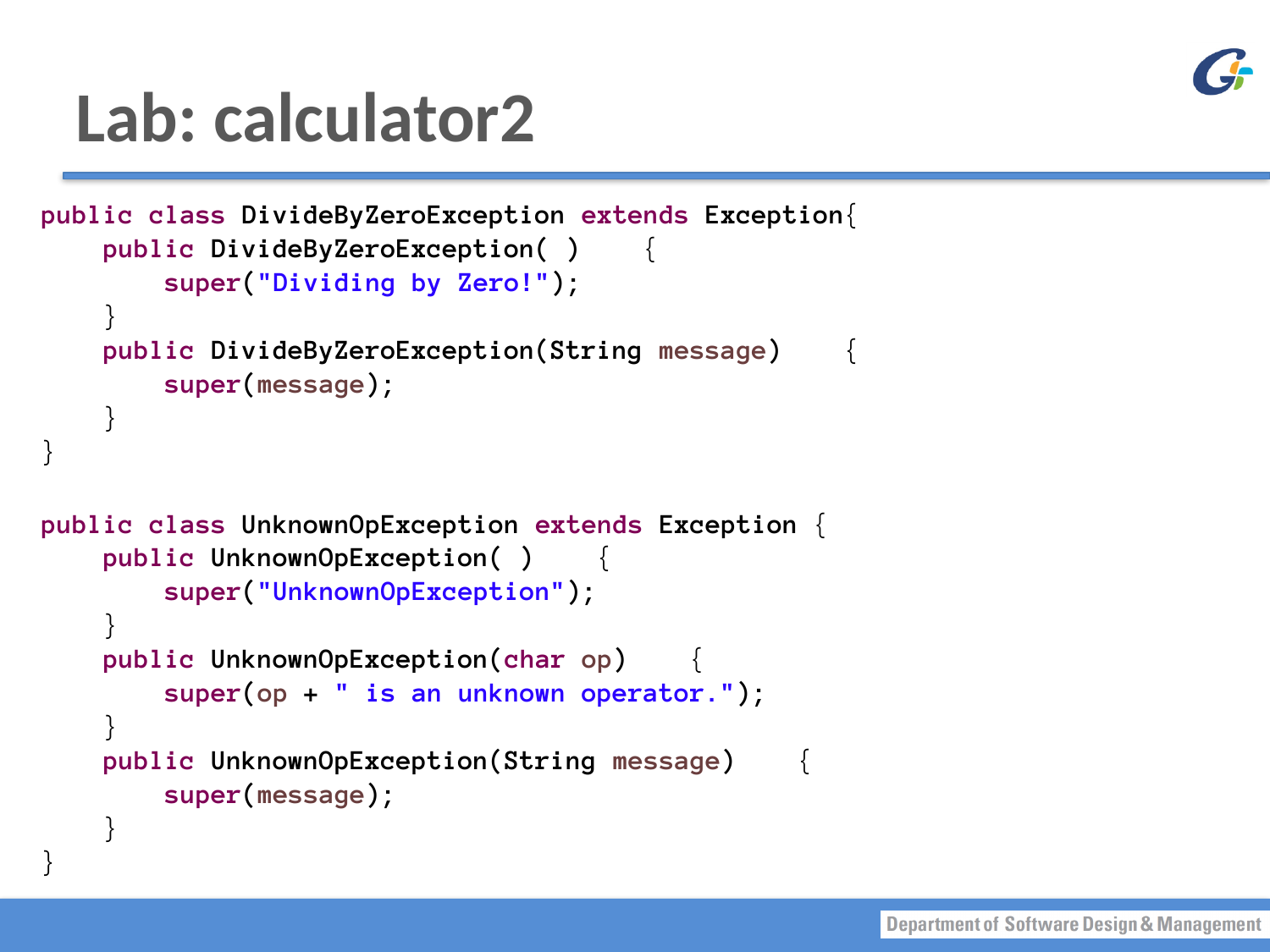

# Lab: calculator2
public class DivideByZeroException extends Exception{
    public DivideByZeroException( )    {
        super("Dividing by Zero!");
    }
    public DivideByZeroException(String message)    {
        super(message);
    }
}
public class UnknownOpException extends Exception {
    public UnknownOpException( )    {
        super("UnknownOpException");
    }
    public UnknownOpException(char op)    {
        super(op + " is an unknown operator.");
    }
    public UnknownOpException(String message)    {
        super(message);
    }
}